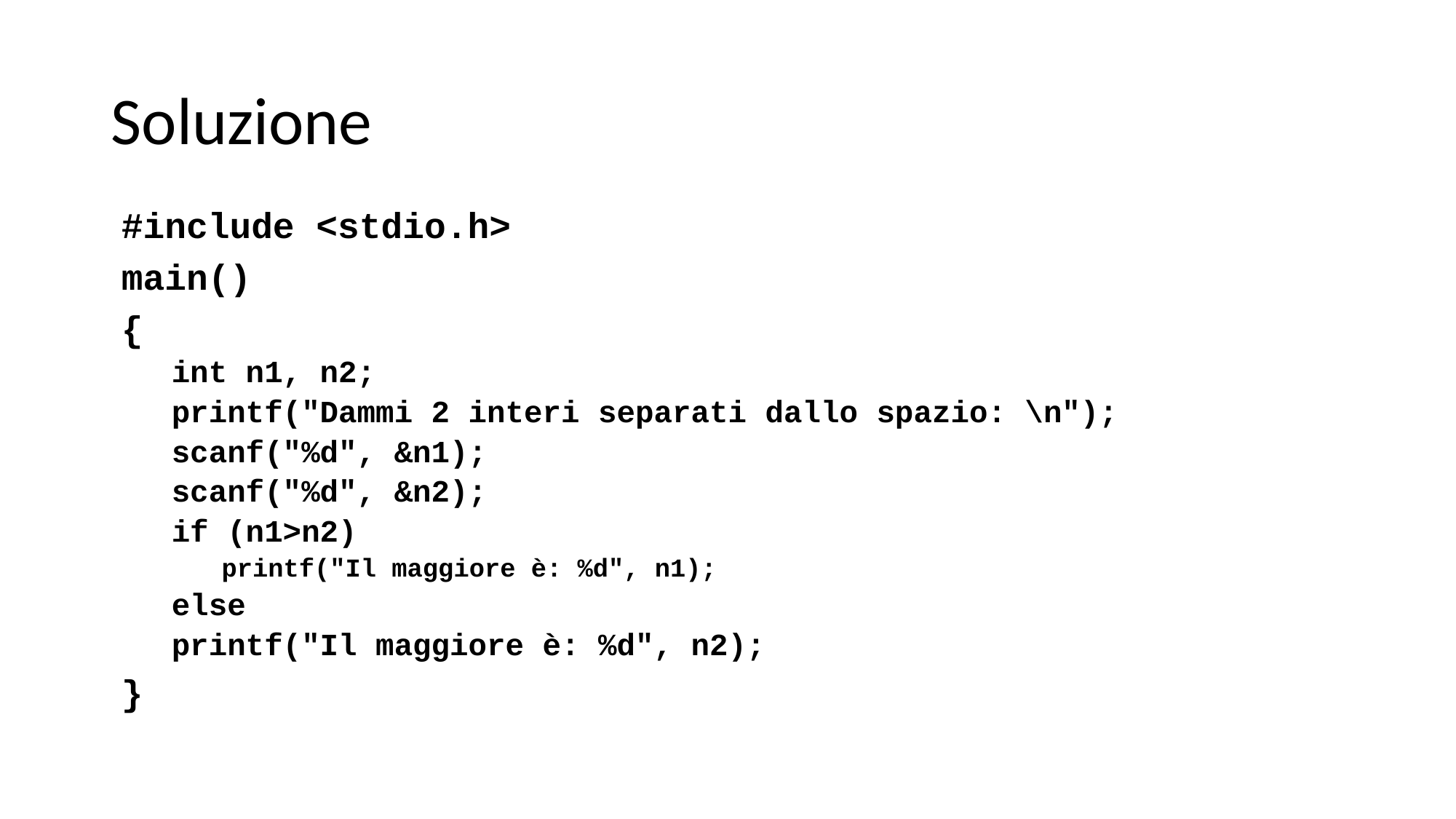

# Soluzione
#include <stdio.h>
main()
{
int n1, n2;
printf("Dammi 2 interi separati dallo spazio: \n");
scanf("%d", &n1);
scanf("%d", &n2);
if (n1>n2)
printf("Il maggiore è: %d", n1);
else
	printf("Il maggiore è: %d", n2);
}